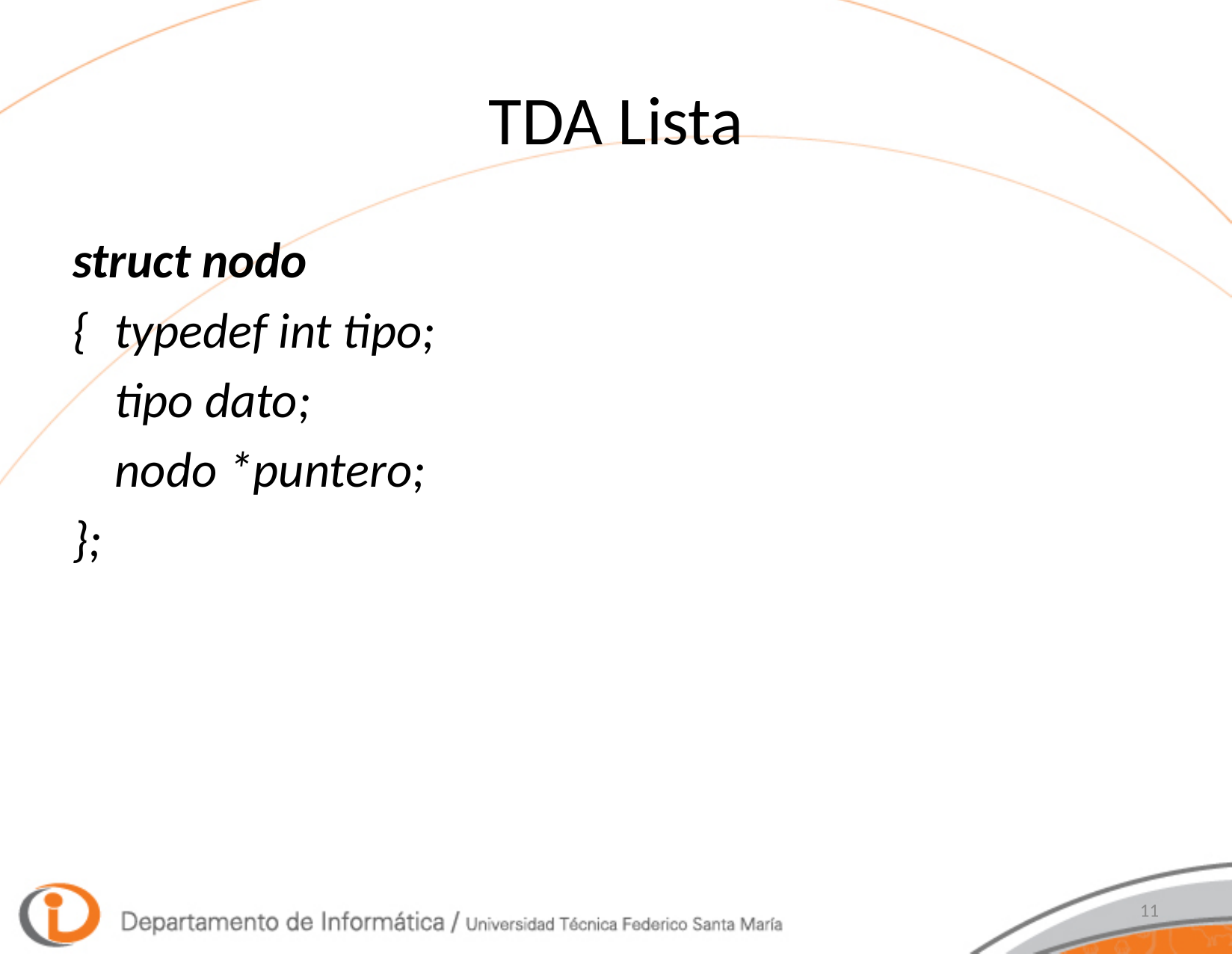

# TDA Lista
struct nodo
{	typedef int tipo;
	tipo dato;
	nodo *puntero;
};
11